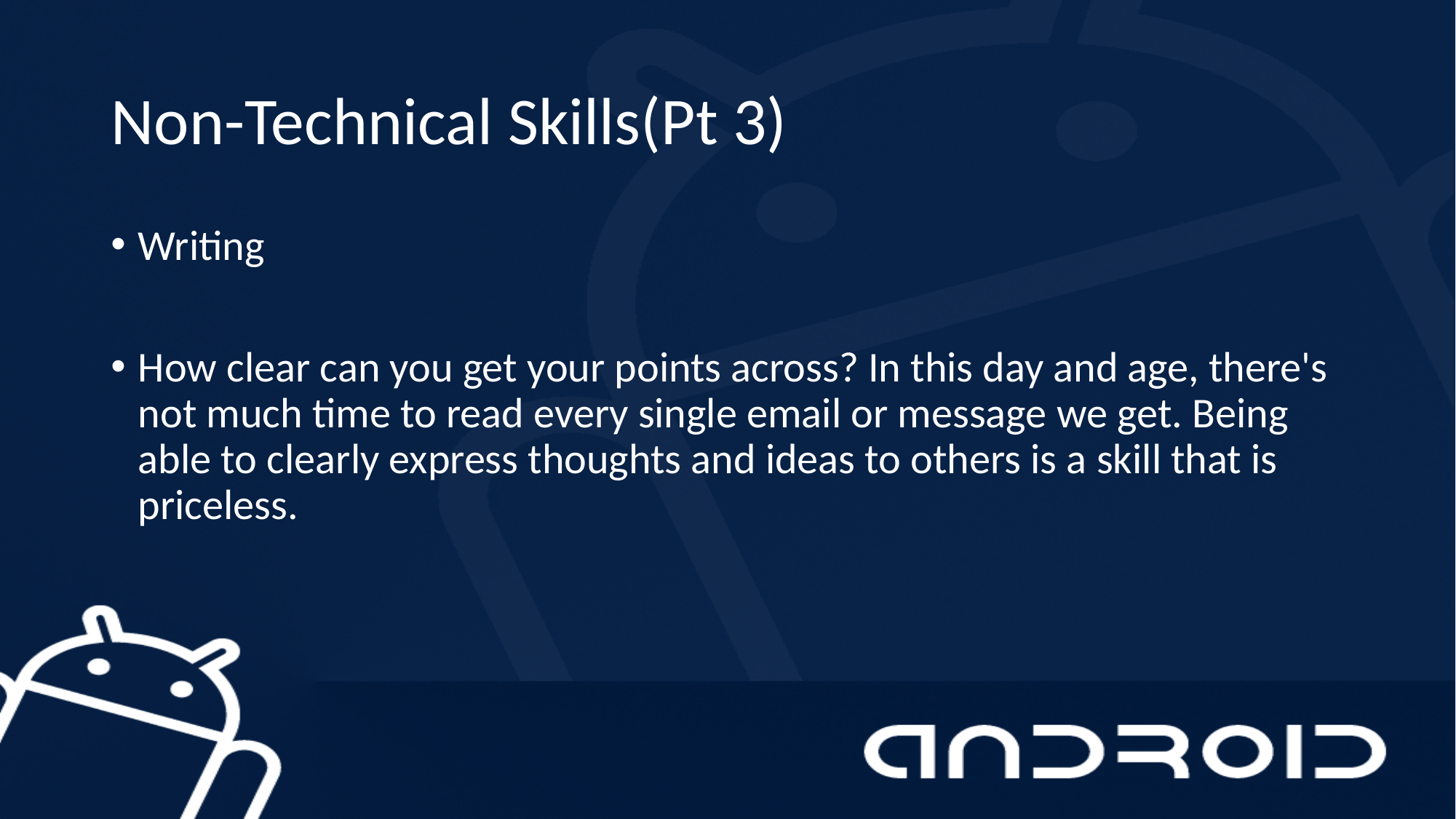

# Non-Technical Skills(Pt 3)
Writing

How clear can you get your points across? In this day and age, there's not much time to read every single email or message we get. Being able to clearly express thoughts and ideas to others is a skill that is priceless.